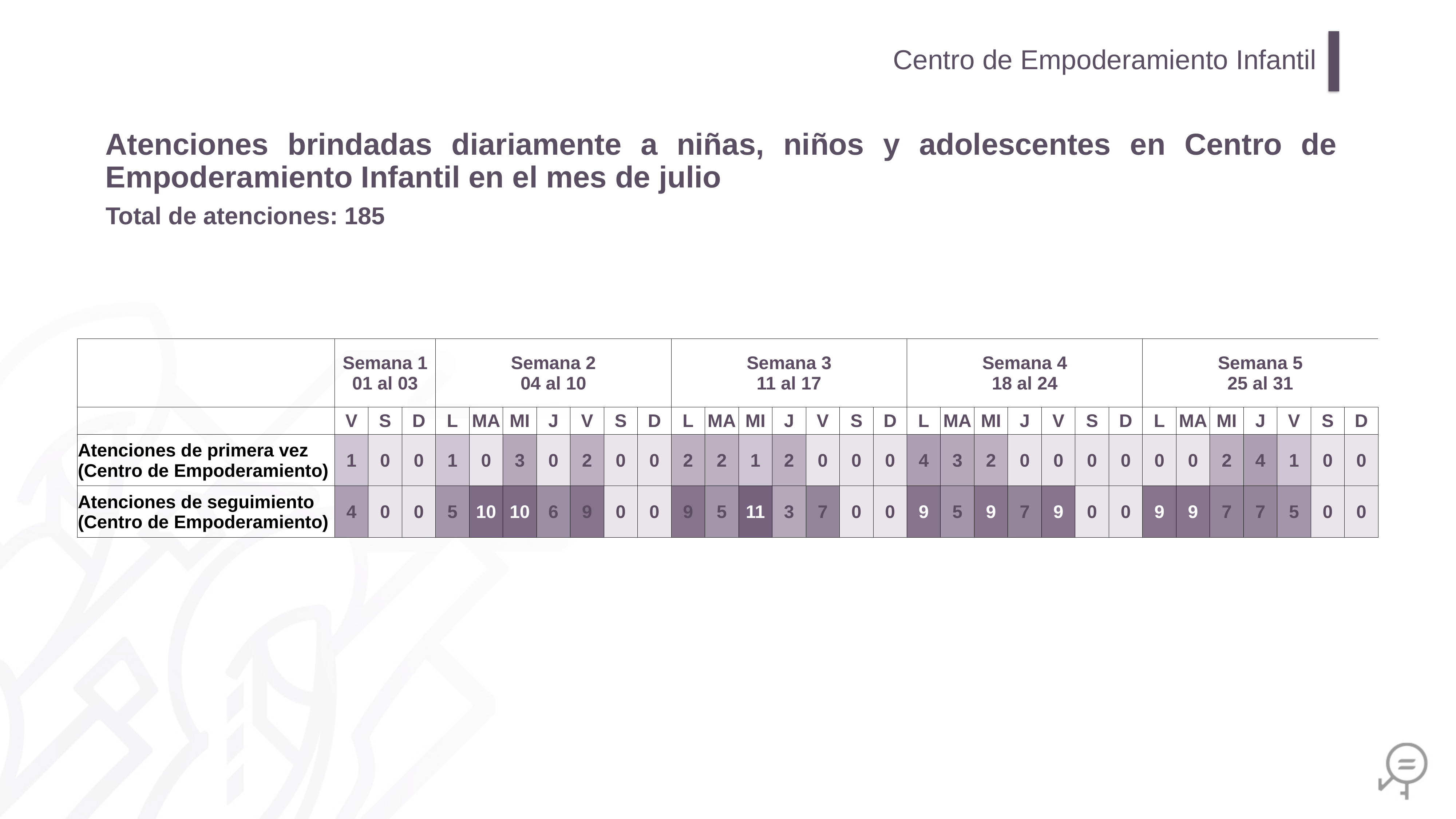

Centro de Empoderamiento Infantil
Atenciones brindadas diariamente a niñas, niños y adolescentes en Centro de Empoderamiento Infantil en el mes de julio
Total de atenciones: 185
|  | Semana 1 01 al 03 |  |  | Semana 2 04 al 10 |  |  |  |  |  |  | Semana 3 11 al 17 |  |  |  |  |  |  | Semana 4 18 al 24 |  |  |  |  |  |  | Semana 5 25 al 31 |  |  |  |  |  |  |
| --- | --- | --- | --- | --- | --- | --- | --- | --- | --- | --- | --- | --- | --- | --- | --- | --- | --- | --- | --- | --- | --- | --- | --- | --- | --- | --- | --- | --- | --- | --- | --- |
|  | V | S | D | L | MA | MI | J | V | S | D | L | MA | MI | J | V | S | D | L | MA | MI | J | V | S | D | L | MA | MI | J | V | S | D |
| Atenciones de primera vez (Centro de Empoderamiento) | 1 | 0 | 0 | 1 | 0 | 3 | 0 | 2 | 0 | 0 | 2 | 2 | 1 | 2 | 0 | 0 | 0 | 4 | 3 | 2 | 0 | 0 | 0 | 0 | 0 | 0 | 2 | 4 | 1 | 0 | 0 |
| Atenciones de seguimiento (Centro de Empoderamiento) | 4 | 0 | 0 | 5 | 10 | 10 | 6 | 9 | 0 | 0 | 9 | 5 | 11 | 3 | 7 | 0 | 0 | 9 | 5 | 9 | 7 | 9 | 0 | 0 | 9 | 9 | 7 | 7 | 5 | 0 | 0 |